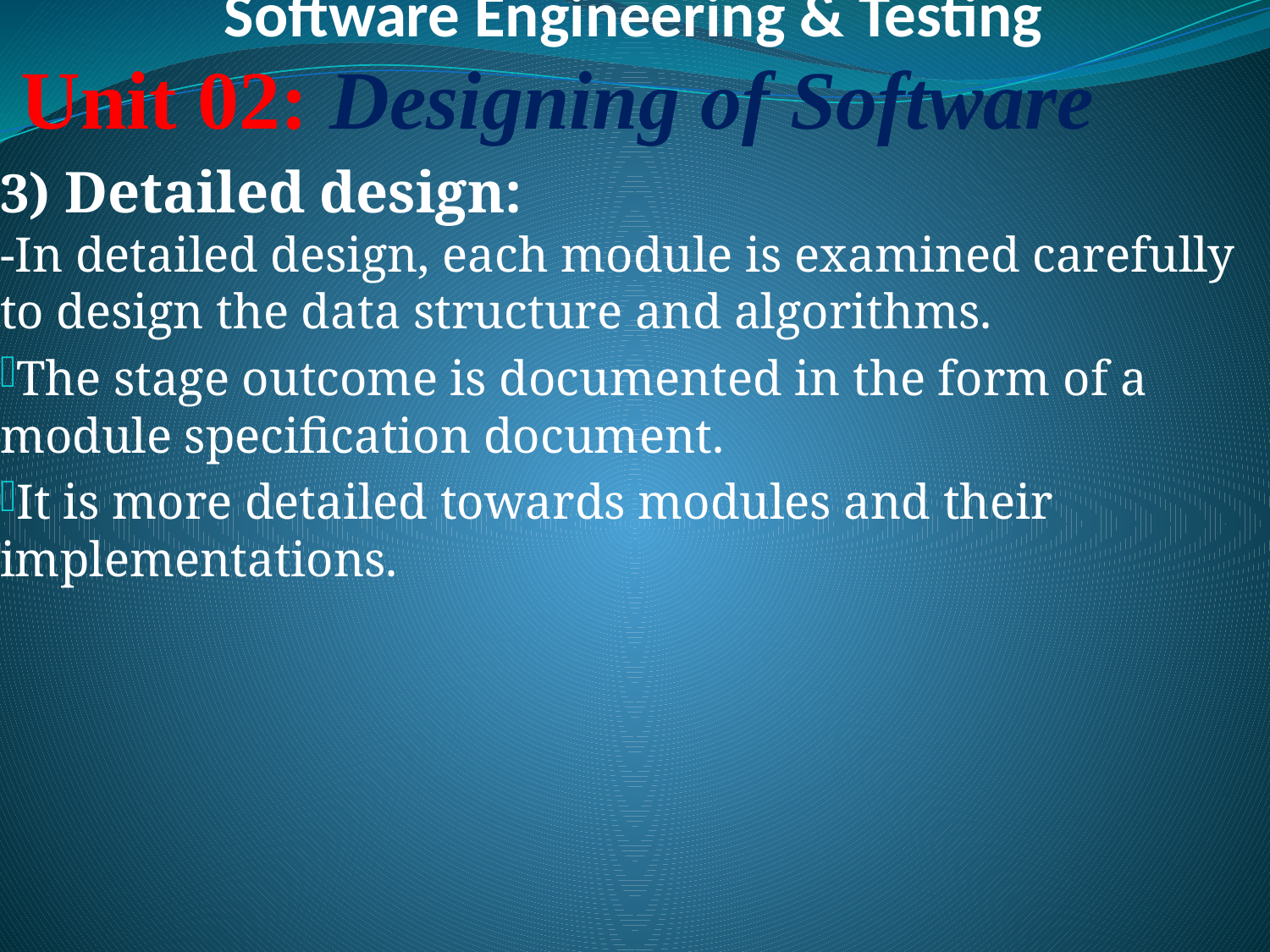

# Software Engineering & Testing
 Unit 02: Designing of Software
3) Detailed design: 
-In detailed design, each module is examined carefully to design the data structure and algorithms.
The stage outcome is documented in the form of a module specification document.
It is more detailed towards modules and their implementations.